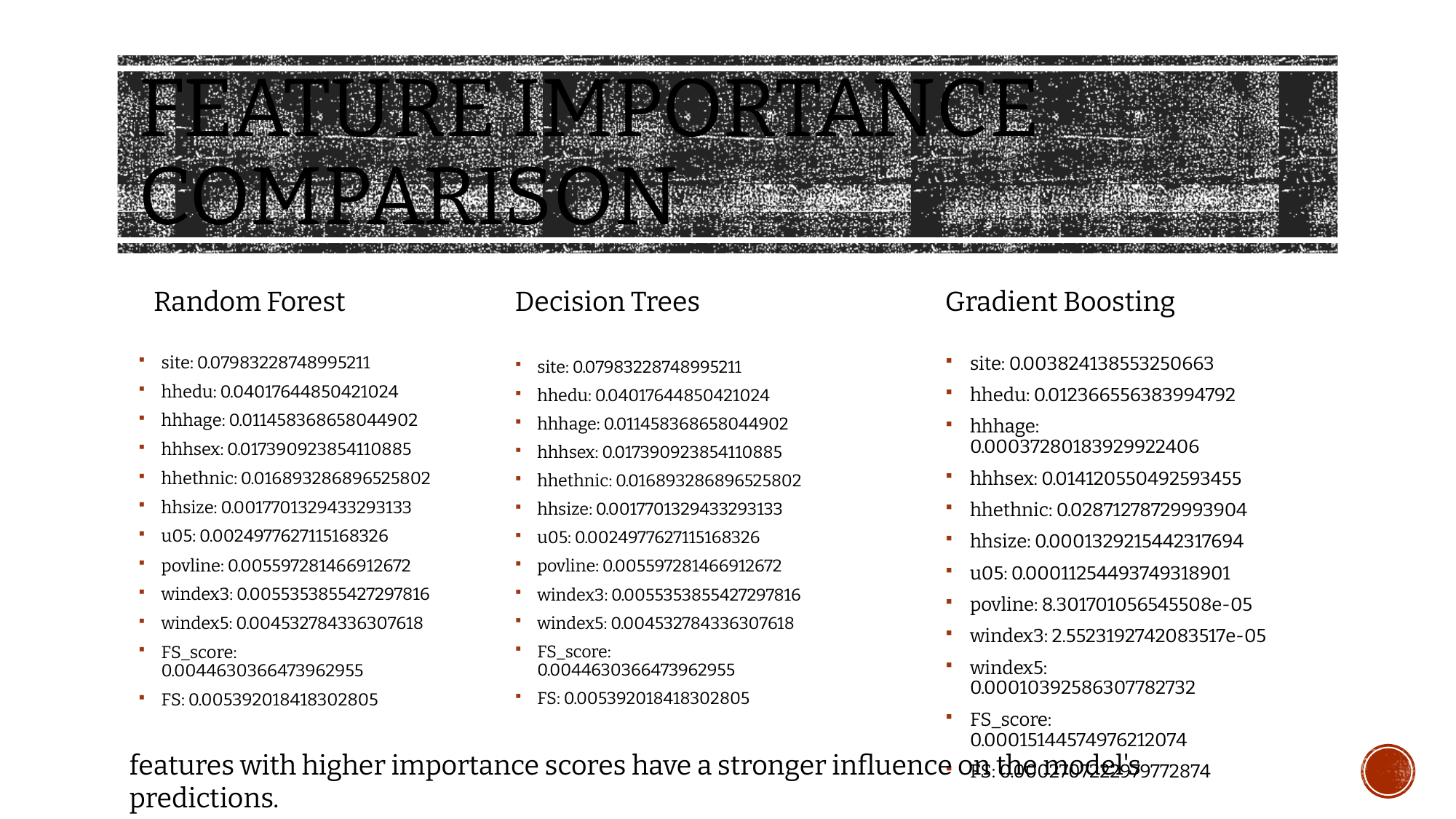

# Feature importance comparison

Gradient Boosting
Random Forest
Decision Trees
site: 0.07983228748995211
hhedu: 0.04017644850421024
hhhage: 0.011458368658044902
hhhsex: 0.017390923854110885
hhethnic: 0.016893286896525802
hhsize: 0.0017701329433293133
u05: 0.0024977627115168326
povline: 0.005597281466912672
windex3: 0.0055353855427297816
windex5: 0.004532784336307618
FS_score: 0.0044630366473962955
FS: 0.005392018418302805
site: 0.003824138553250663
hhedu: 0.012366556383994792
hhhage: 0.00037280183929922406
hhhsex: 0.014120550492593455
hhethnic: 0.02871278729993904
hhsize: 0.0001329215442317694
u05: 0.00011254493749318901
povline: 8.301701056545508e-05
windex3: 2.5523192742083517e-05
windex5: 0.00010392586307782732
FS_score: 0.00015144574976212074
FS: 0.0002707222979772874
site: 0.07983228748995211
hhedu: 0.04017644850421024
hhhage: 0.011458368658044902
hhhsex: 0.017390923854110885
hhethnic: 0.016893286896525802
hhsize: 0.0017701329433293133
u05: 0.0024977627115168326
povline: 0.005597281466912672
windex3: 0.0055353855427297816
windex5: 0.004532784336307618
FS_score: 0.0044630366473962955
FS: 0.005392018418302805
features with higher importance scores have a stronger influence on the model's predictions.